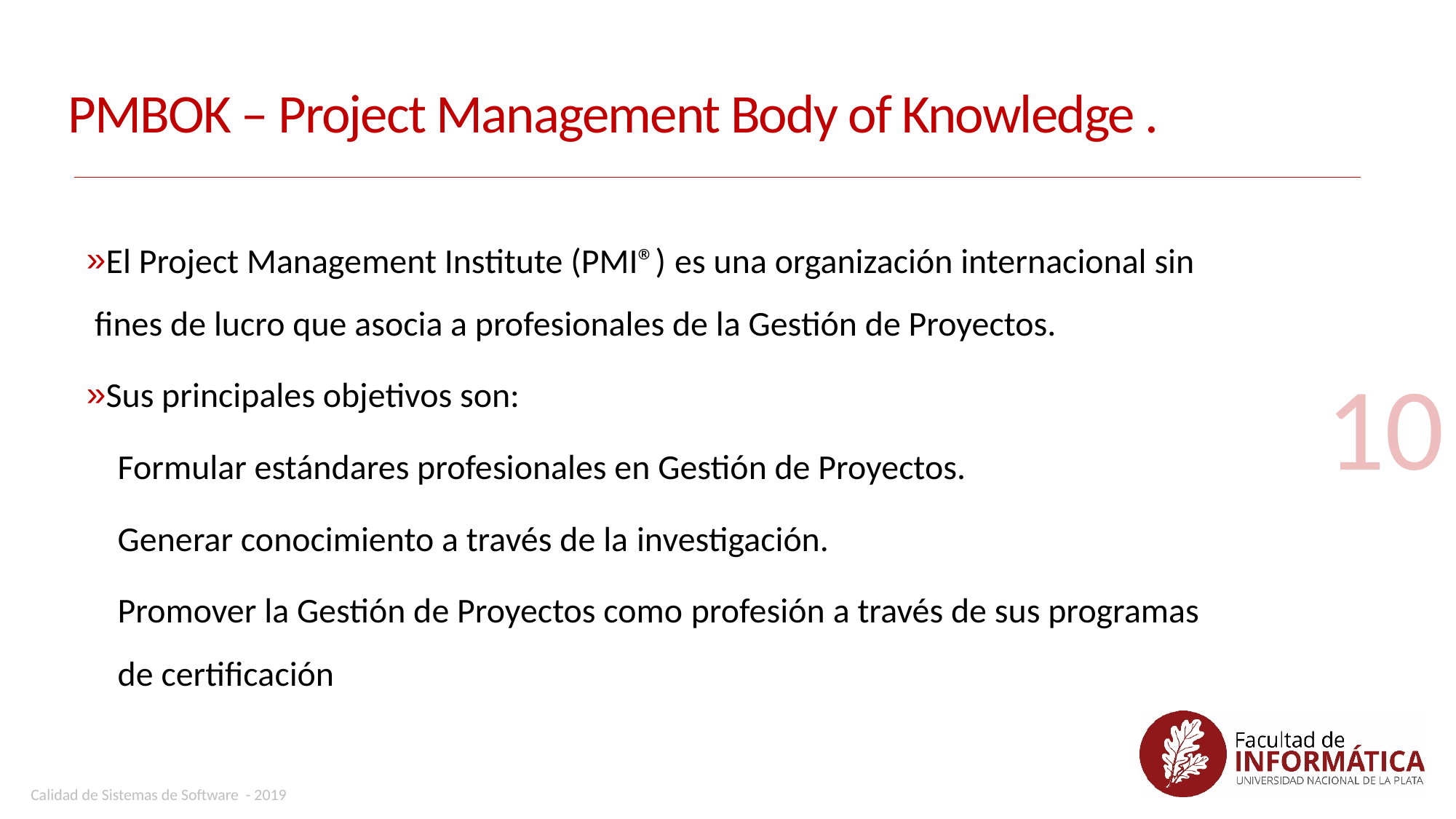

# PMBOK – Project Management Body of Knowledge .
El Project Management Institute (PMI®) es una organización internacional sin fines de lucro que asocia a profesionales de la Gestión de Proyectos.
Sus principales objetivos son:
Formular estándares profesionales en Gestión de Proyectos.
Generar conocimiento a través de la investigación.
Promover la Gestión de Proyectos como profesión a través de sus programas de certificación
10
Calidad de Sistemas de Software  - 2019